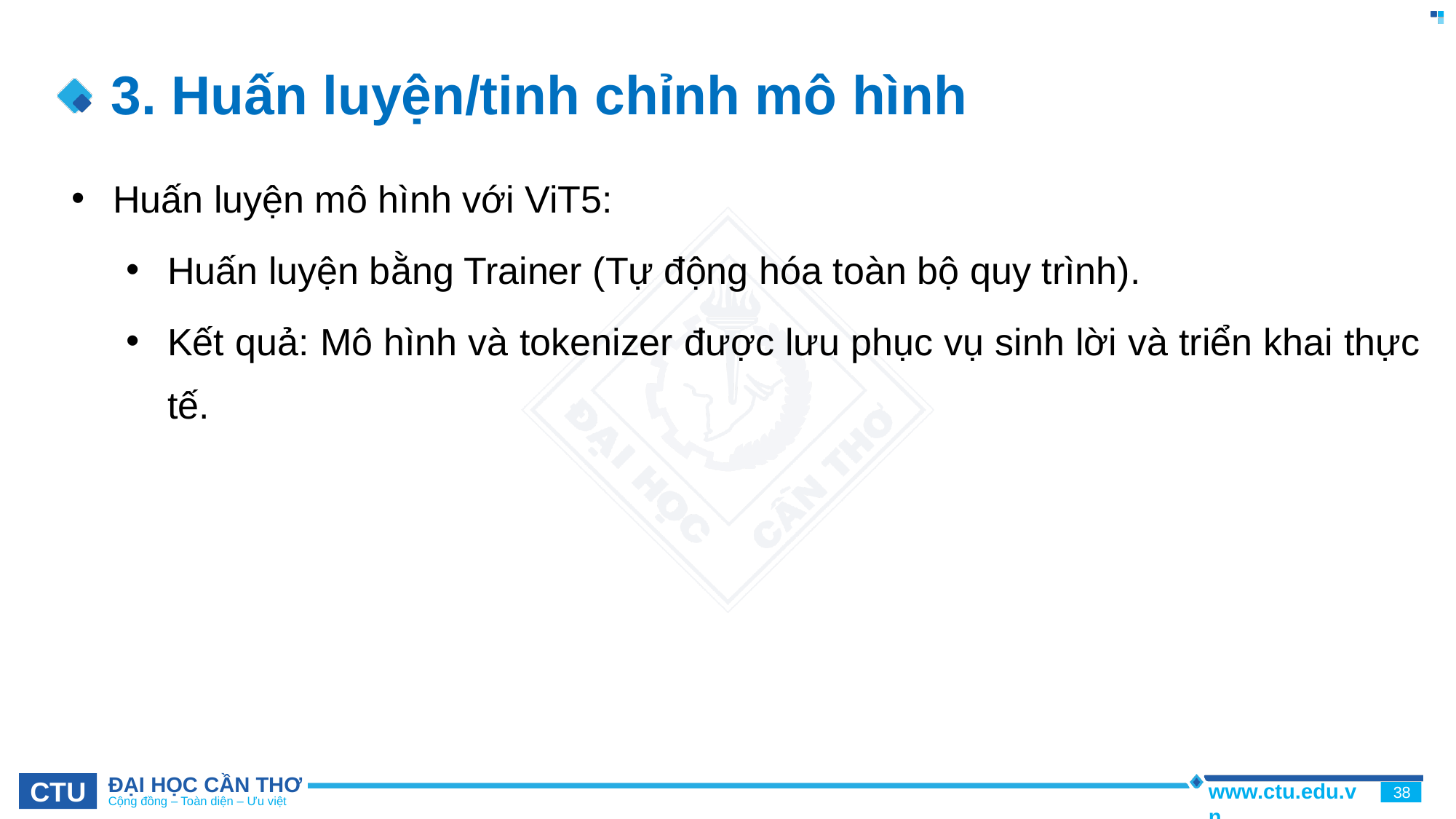

# 3. Huấn luyện/tinh chỉnh mô hình
Huấn luyện mô hình với ViT5:
Huấn luyện bằng Trainer (Tự động hóa toàn bộ quy trình).
Kết quả: Mô hình và tokenizer được lưu phục vụ sinh lời và triển khai thực tế.